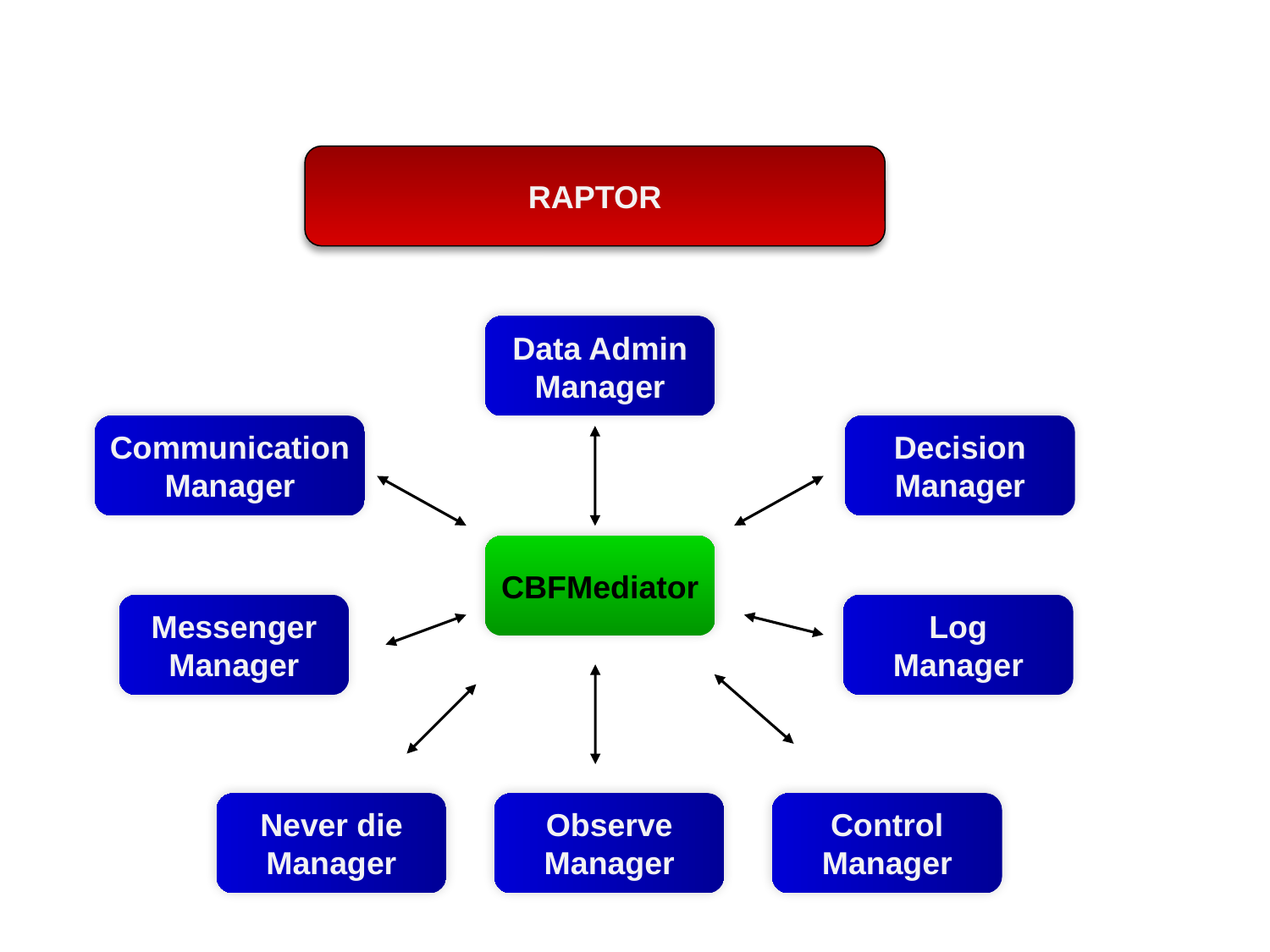

RAPTOR
Data Admin
Manager
Communication
Manager
Decision
Manager

CBFMediator
Messenger
Manager
Log
Manager

Never die
Manager
Observe
Manager
Control
Manager